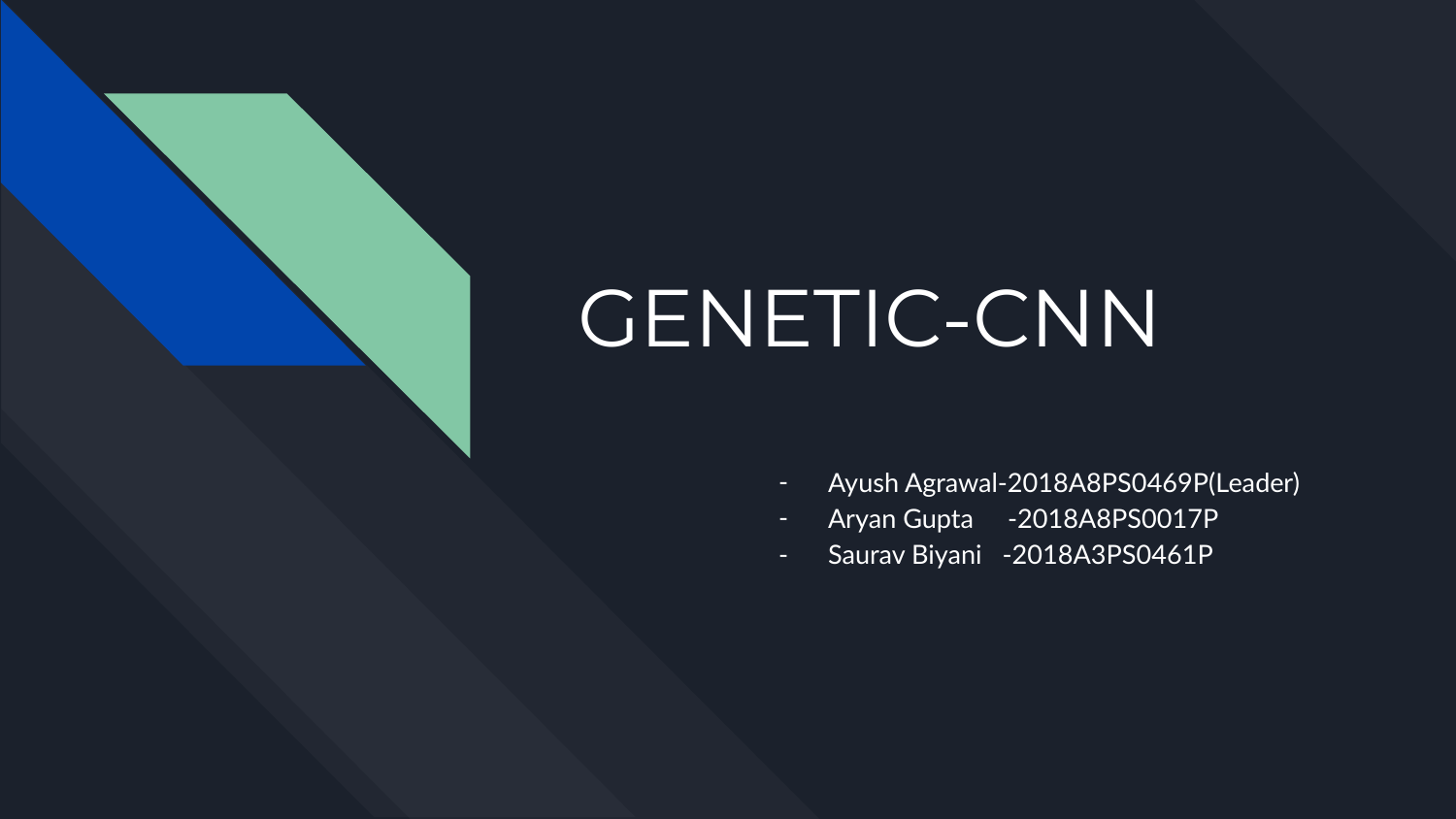

# GENETIC-CNN
Ayush Agrawal-2018A8PS0469P(Leader)
Aryan Gupta     -2018A8PS0017P
Saurav Biyani   -2018A3PS0461P